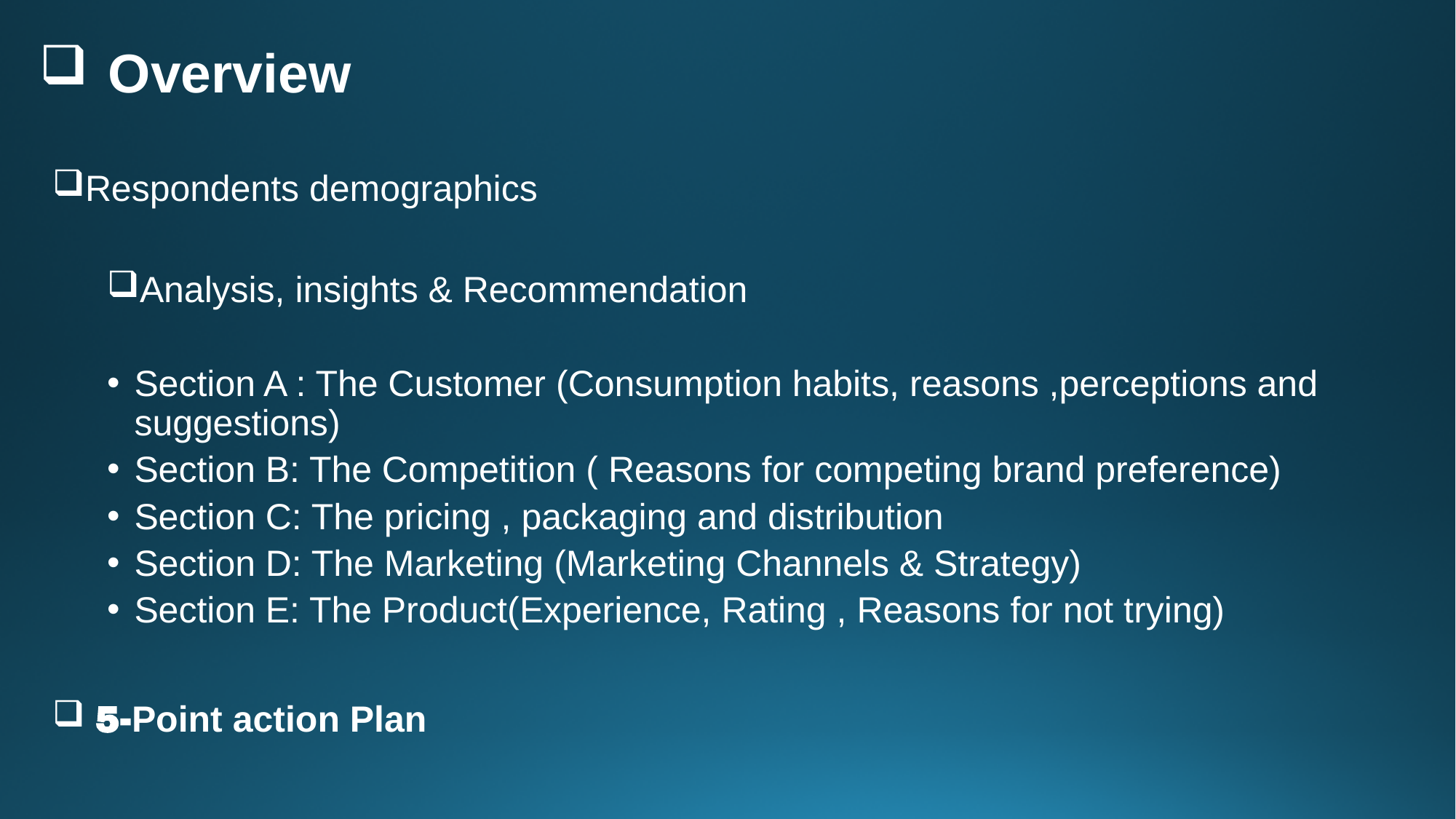

# Overview
Respondents demographics

Analysis, insights & Recommendation

Section A : The Customer (Consumption habits, reasons ,perceptions and suggestions)
Section B: The Competition ( Reasons for competing brand preference)
Section C: The pricing , packaging and distribution
Section D: The Marketing (Marketing Channels & Strategy)
Section E: The Product(Experience, Rating , Reasons for not trying)

 5-Point action Plan